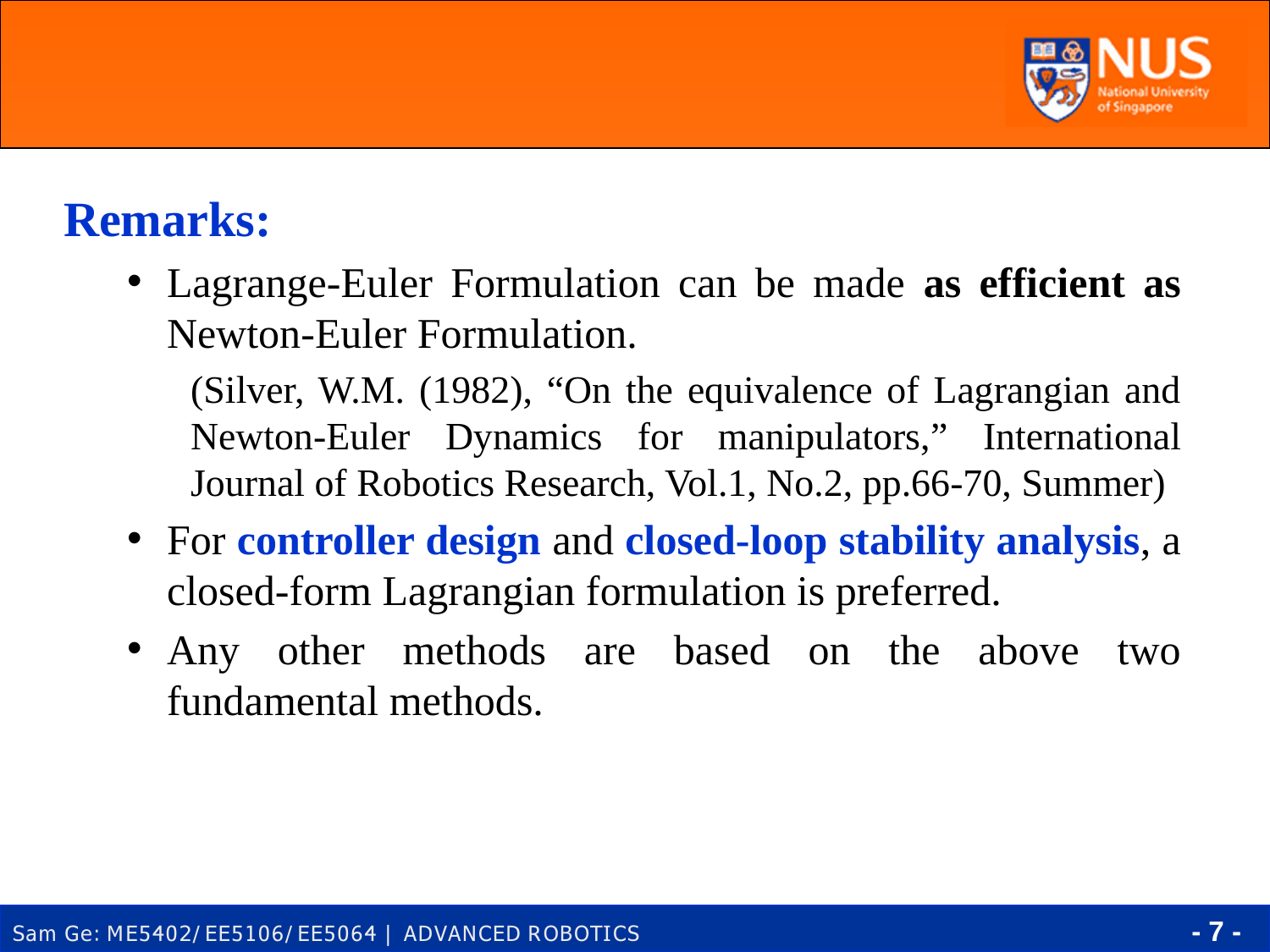

Remarks:
Lagrange-Euler Formulation can be made as efficient as Newton-Euler Formulation.
(Silver, W.M. (1982), “On the equivalence of Lagrangian and Newton-Euler Dynamics for manipulators,” International Journal of Robotics Research, Vol.1, No.2, pp.66-70, Summer)
For controller design and closed-loop stability analysis, a closed-form Lagrangian formulation is preferred.
Any other methods are based on the above two fundamental methods.

- 7 -